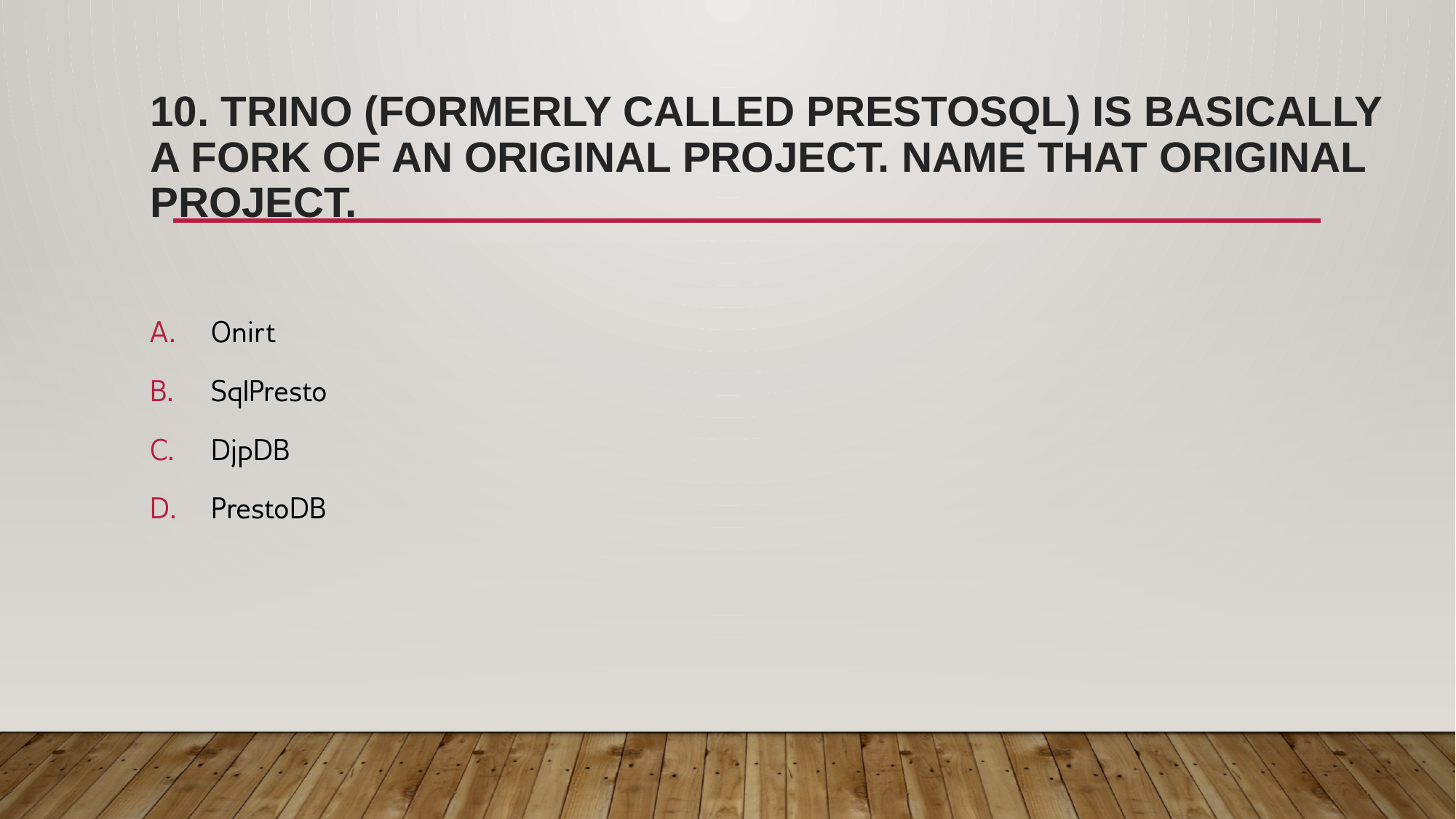

# 10. Trino (formerly called PrestoSQL) is basically a fork of an original project. Name that original project.
Onirt
SqlPresto
DjpDB
PrestoDB